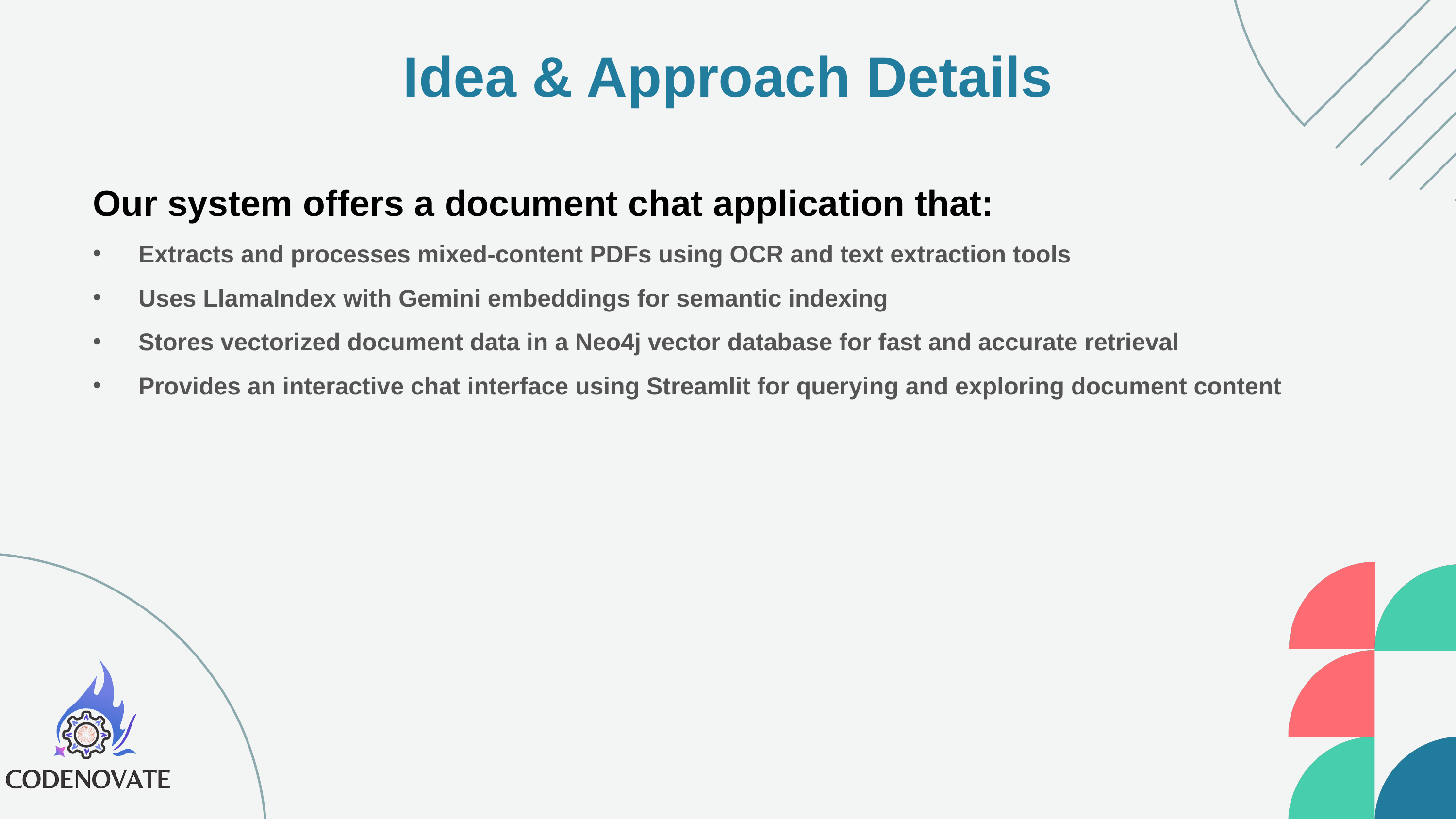

Idea & Approach Details
Our system offers a document chat application that:
Extracts and processes mixed-content PDFs using OCR and text extraction tools
Uses LlamaIndex with Gemini embeddings for semantic indexing
Stores vectorized document data in a Neo4j vector database for fast and accurate retrieval
Provides an interactive chat interface using Streamlit for querying and exploring document content